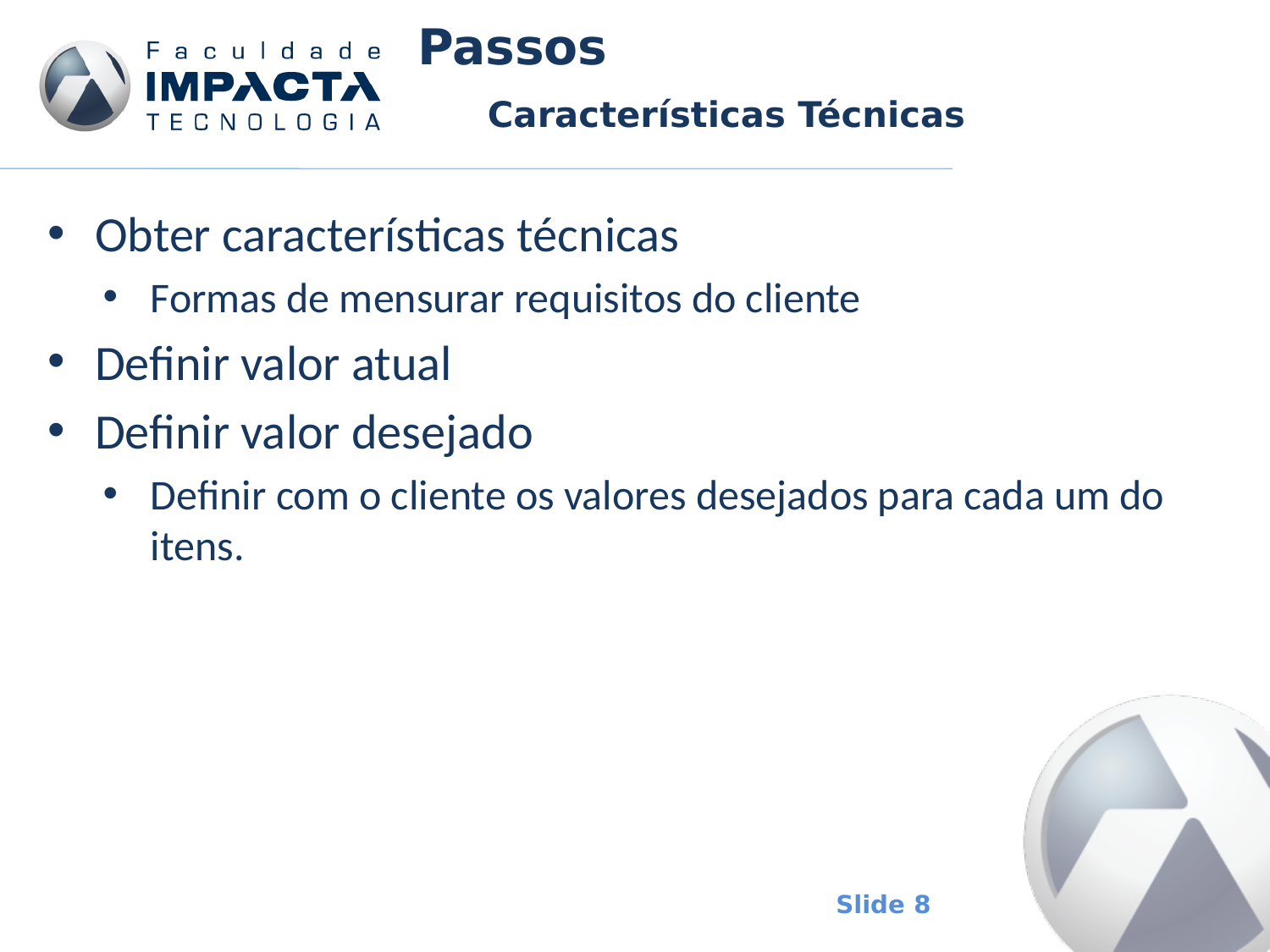

# Passos
Características Técnicas
Obter características técnicas
Formas de mensurar requisitos do cliente
Definir valor atual
Definir valor desejado
Definir com o cliente os valores desejados para cada um do itens.